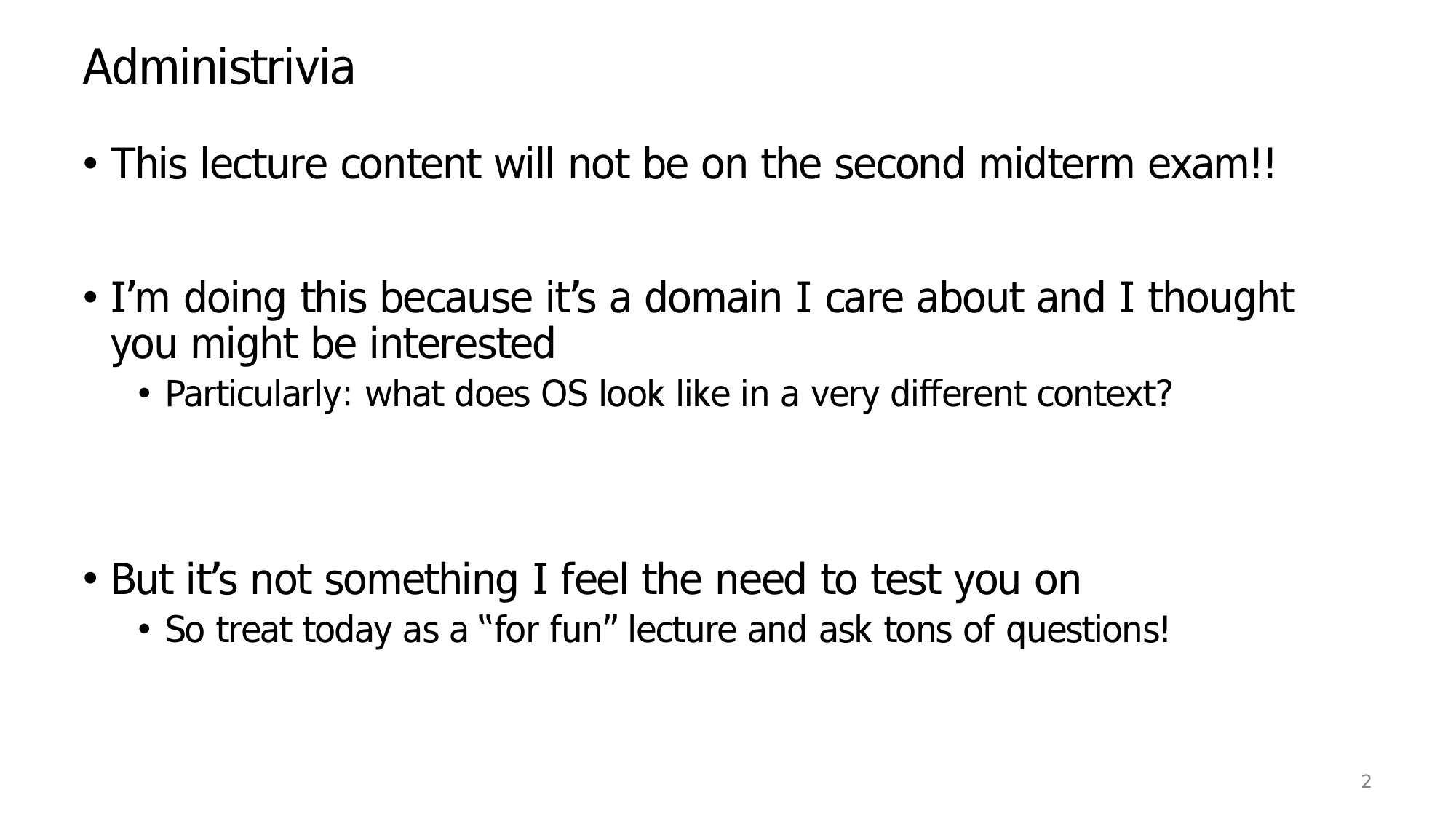

# Administrivia
This lecture content will not be on the second midterm exam!!

I’m doing this because it’s a domain I care about and I thought you might be interested
Particularly: what does OS look like in a very different context?

But it’s not something I feel the need to test you on
So treat today as a “for fun” lecture and ask tons of questions!
2